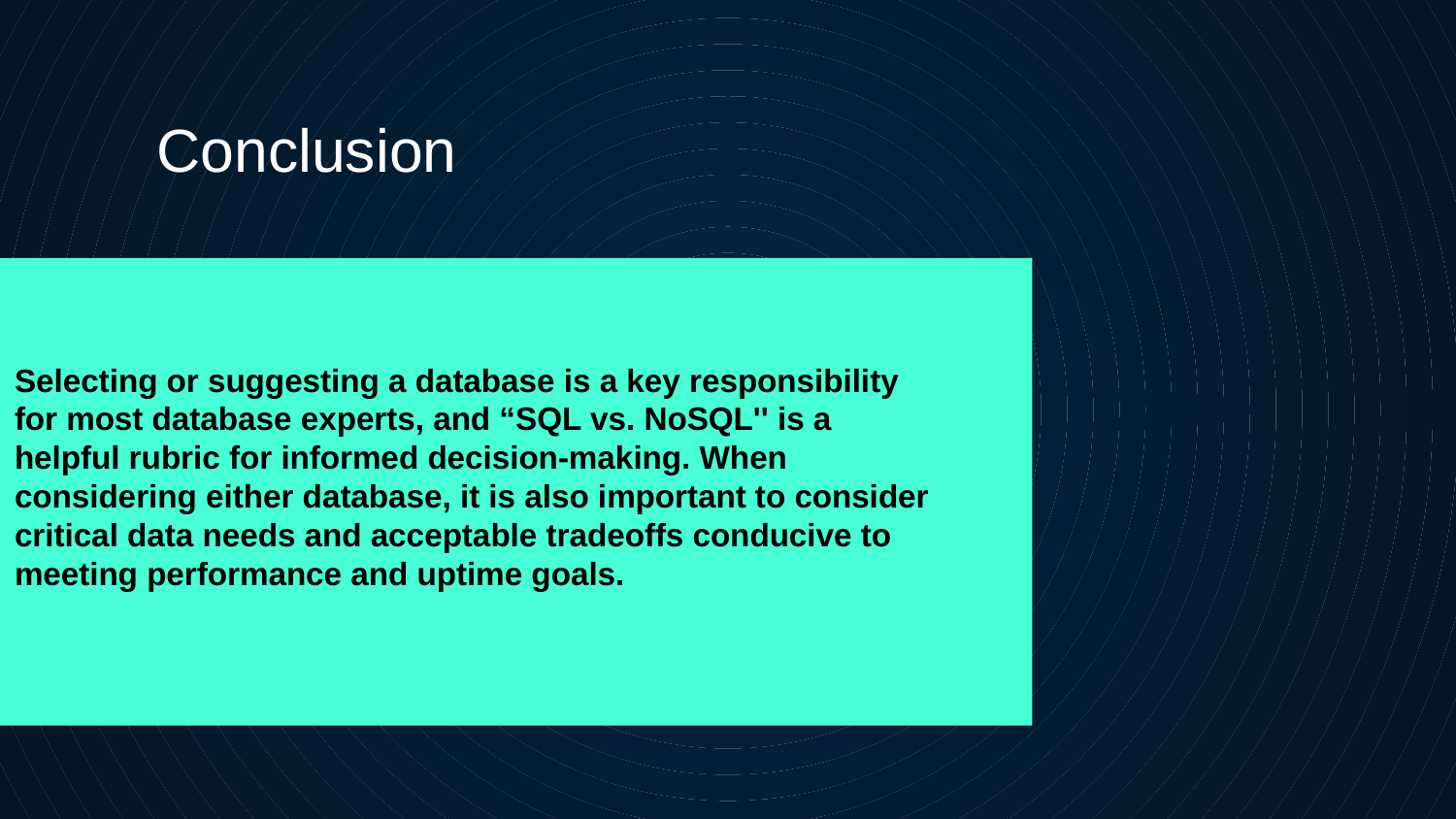

# Conclusion
Selecting or suggesting a database is a key responsibility for most database experts, and “SQL vs. NoSQL'' is a helpful rubric for informed decision-making. When considering either database, it is also important to consider critical data needs and acceptable tradeoffs conducive to meeting performance and uptime goals.